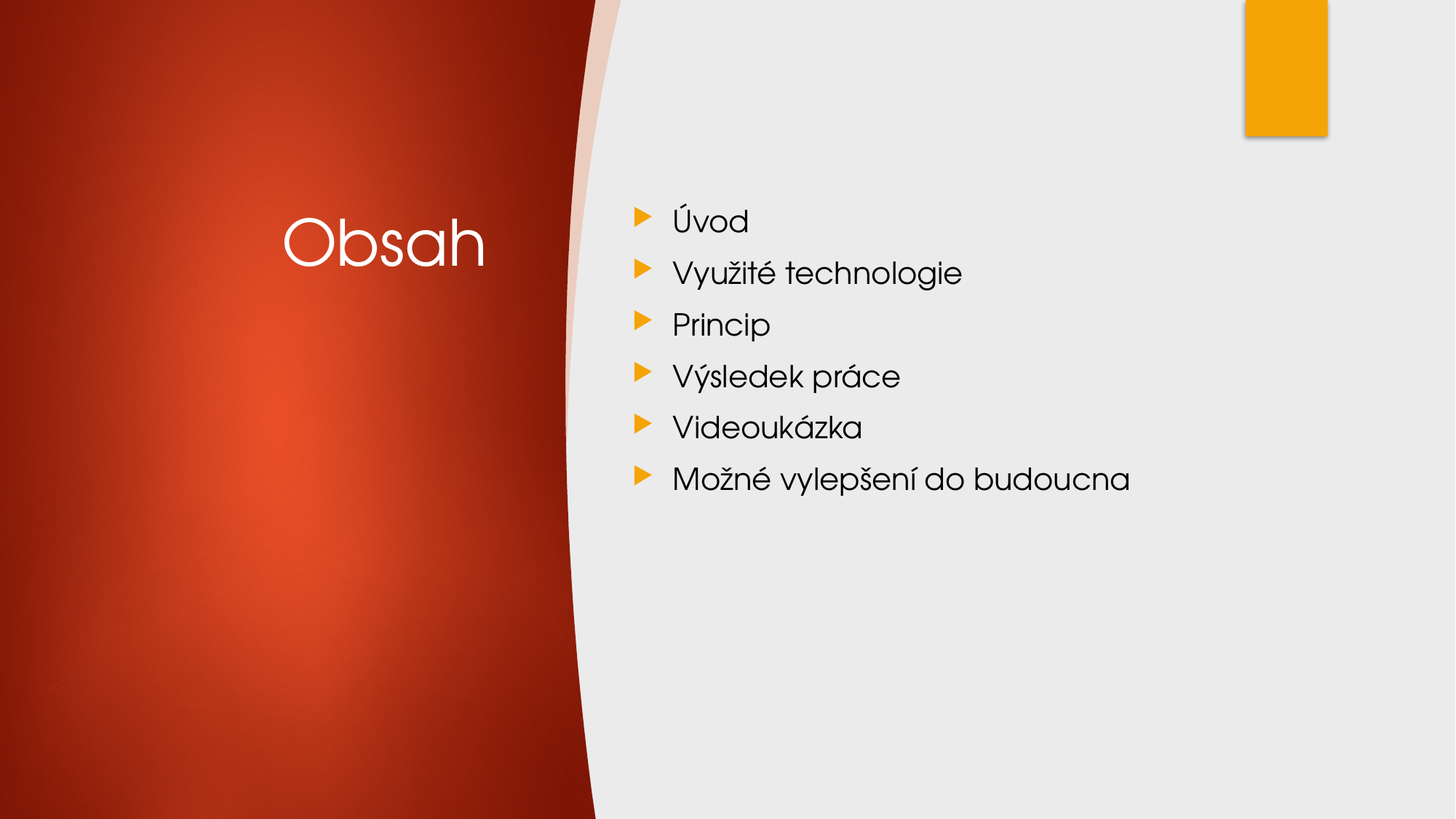

# Obsah
Úvod
Využité technologie
Princip
Výsledek práce
Videoukázka
Možné vylepšení do budoucna